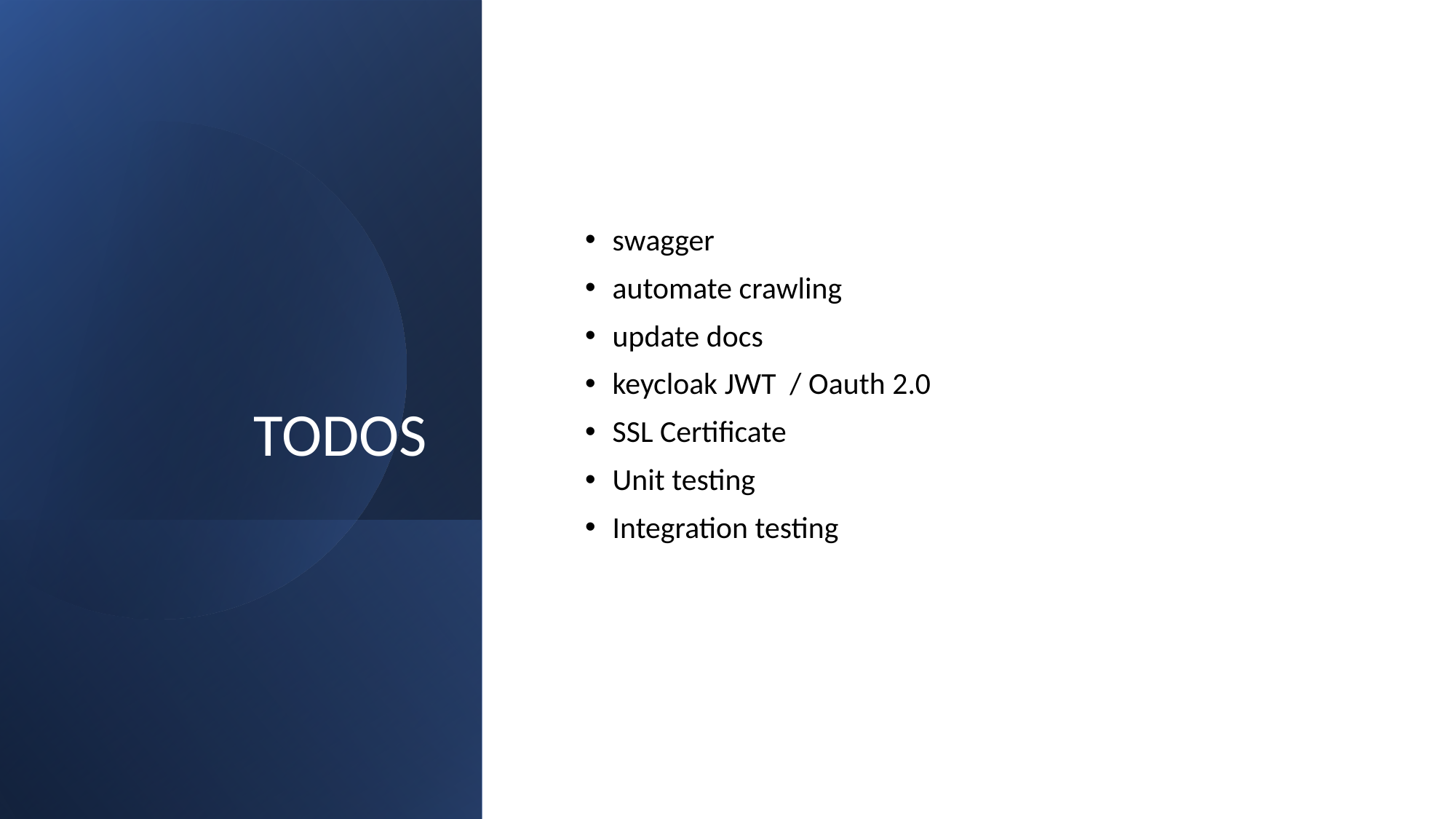

# TODOS
swagger
automate crawling
update docs
keycloak JWT  / Oauth 2.0
SSL Certificate
Unit testing
Integration testing